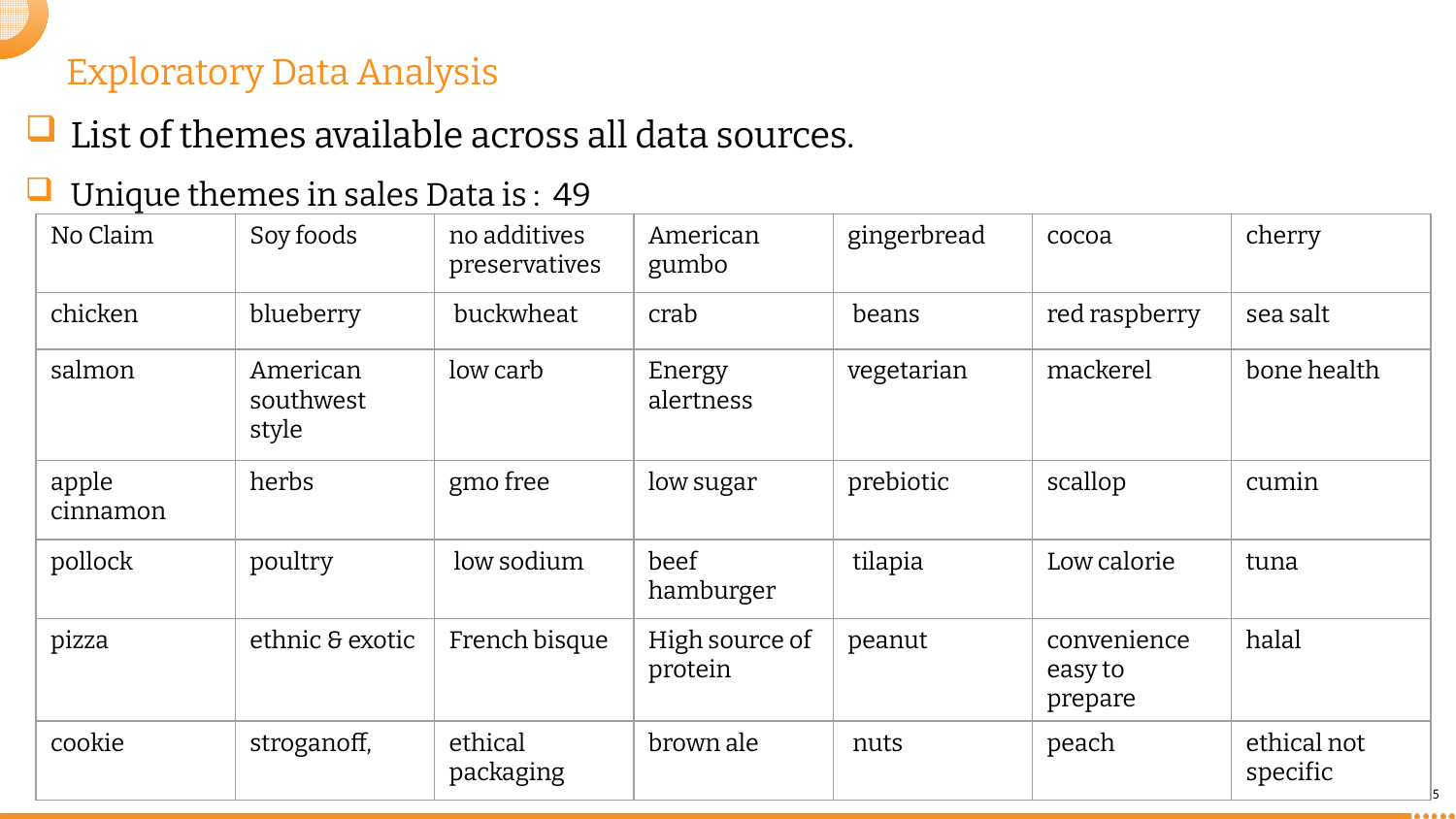

# Exploratory Data Analysis
List of themes available across all data sources.
Unique themes in sales Data is :  49

| No Claim | Soy foods | no additives preservatives | American gumbo | gingerbread | cocoa | cherry |
| --- | --- | --- | --- | --- | --- | --- |
| chicken | blueberry | buckwheat | crab | beans | red raspberry | sea salt |
| salmon | American southwest style | low carb | Energy alertness | vegetarian | mackerel | bone health |
| apple cinnamon | herbs | gmo free | low sugar | prebiotic | scallop | cumin |
| pollock | poultry | low sodium | beef hamburger | tilapia | Low calorie | tuna |
| pizza | ethnic & exotic | French bisque | High source of protein | peanut | convenience easy to prepare | halal |
| cookie | stroganoff, | ethical packaging | brown ale | nuts | peach | ethical not specific |